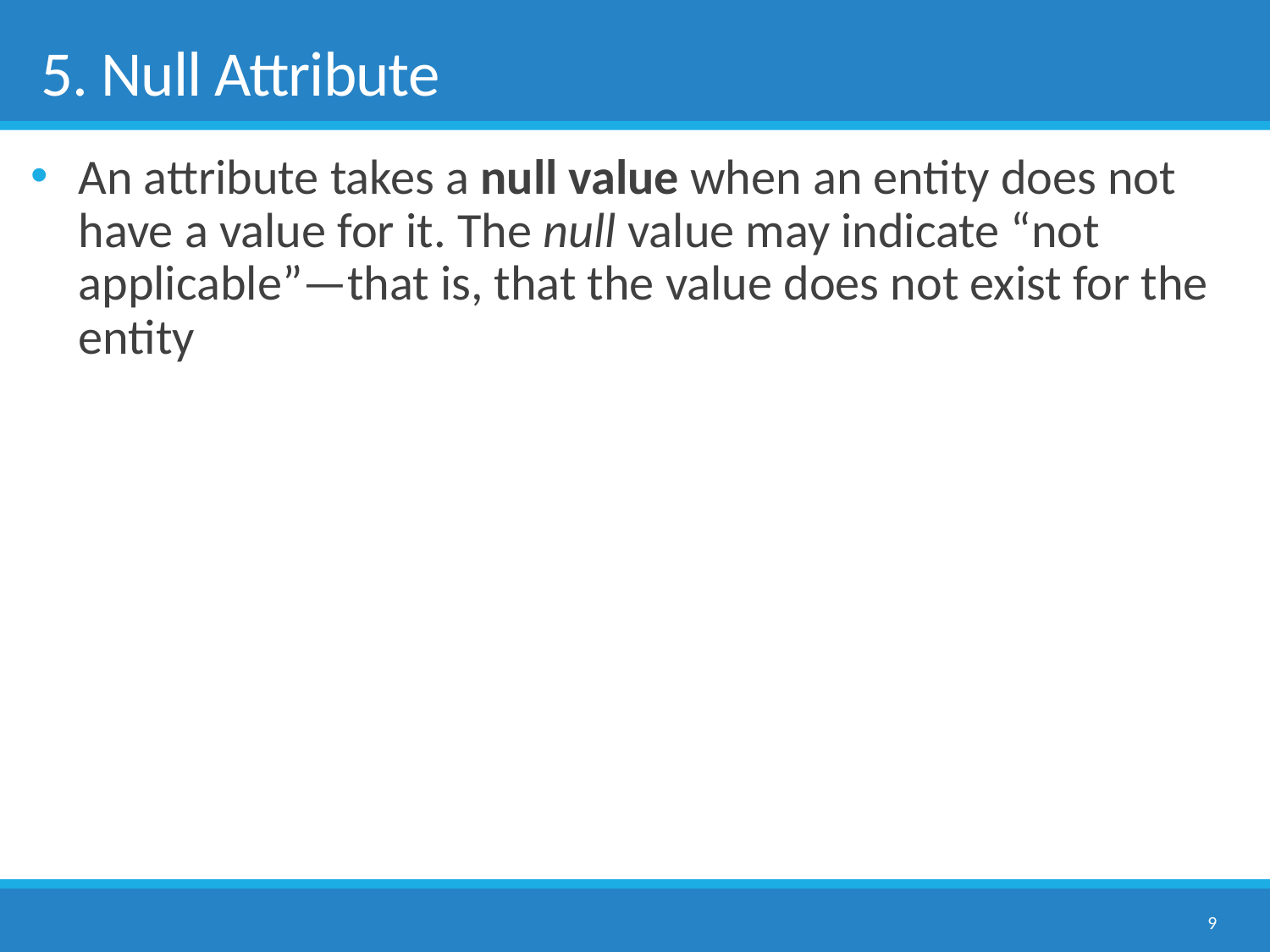

# 5. Null Attribute
An attribute takes a null value when an entity does not have a value for it. The null value may indicate “not applicable”—that is, that the value does not exist for the entity
9